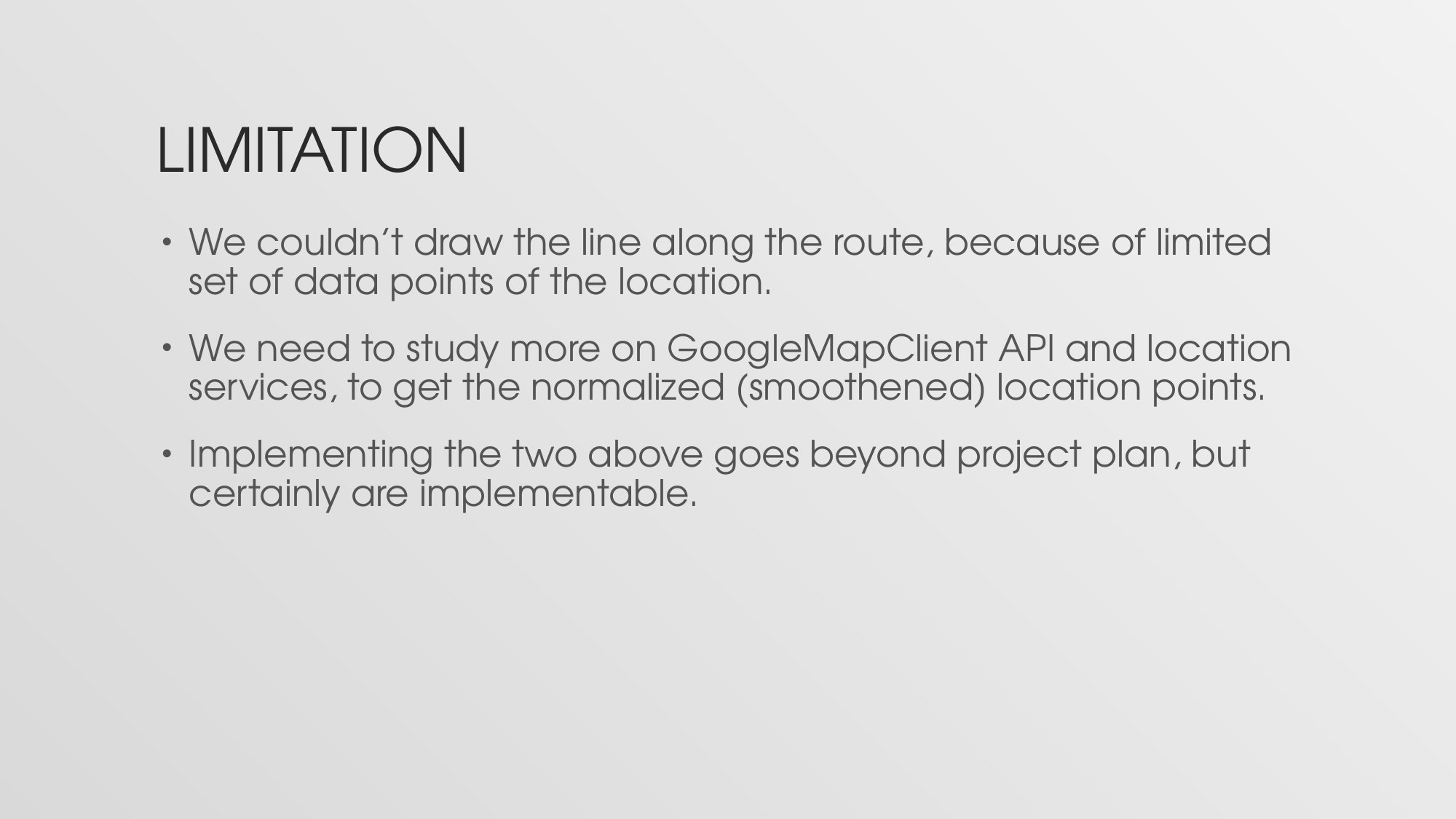

# Limitation
We couldn’t draw the line along the route, because of limited set of data points of the location.
We need to study more on GoogleMapClient API and location services, to get the normalized (smoothened) location points.
Implementing the two above goes beyond project plan, but certainly are implementable.